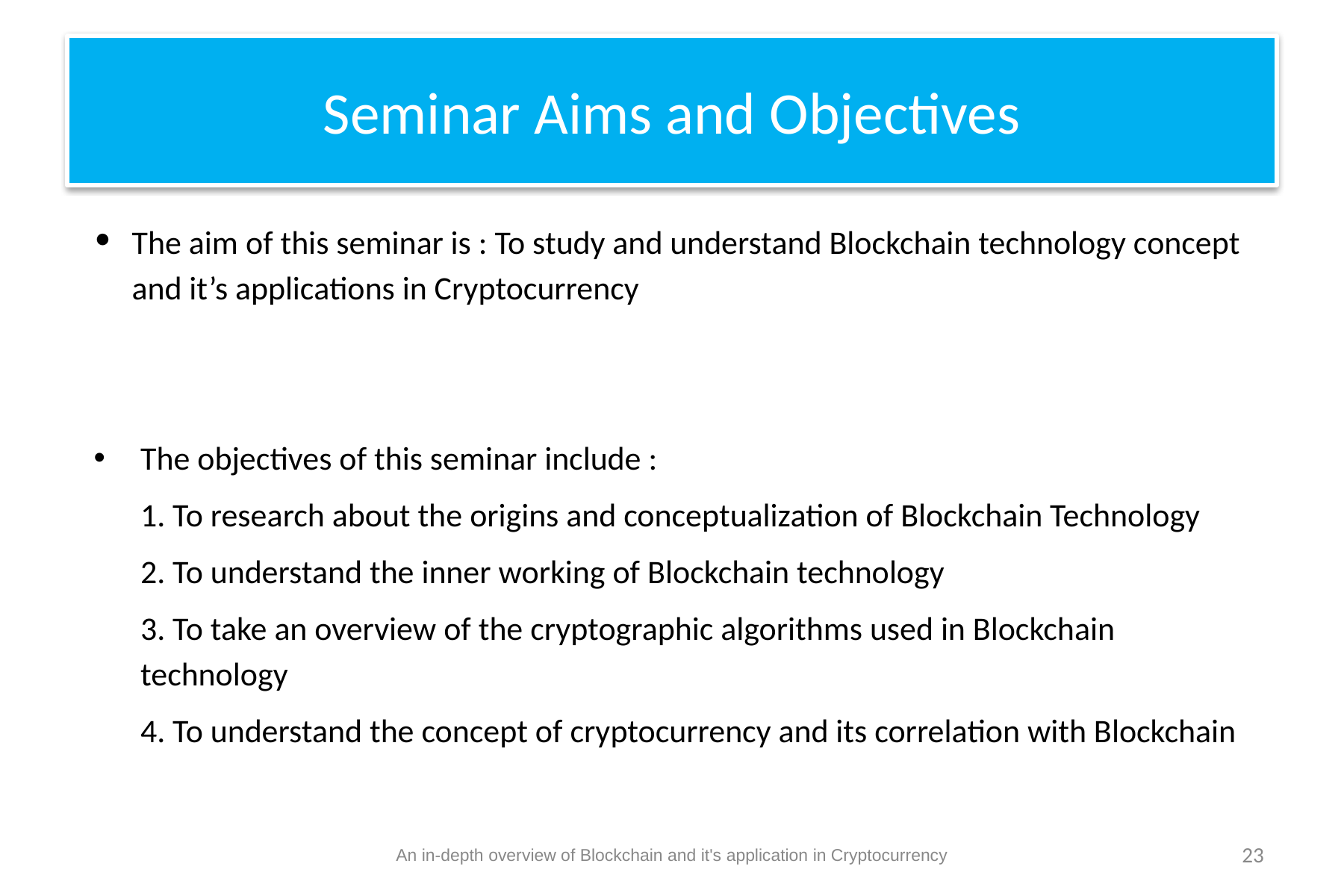

# Seminar Aims and Objectives
The aim of this seminar is : To study and understand Blockchain technology concept and it’s applications in Cryptocurrency

The objectives of this seminar include :
1. To research about the origins and conceptualization of Blockchain Technology
2. To understand the inner working of Blockchain technology
3. To take an overview of the cryptographic algorithms used in Blockchain technology
4. To understand the concept of cryptocurrency and its correlation with Blockchain

An in-depth overview of Blockchain and it's application in Cryptocurrency
23